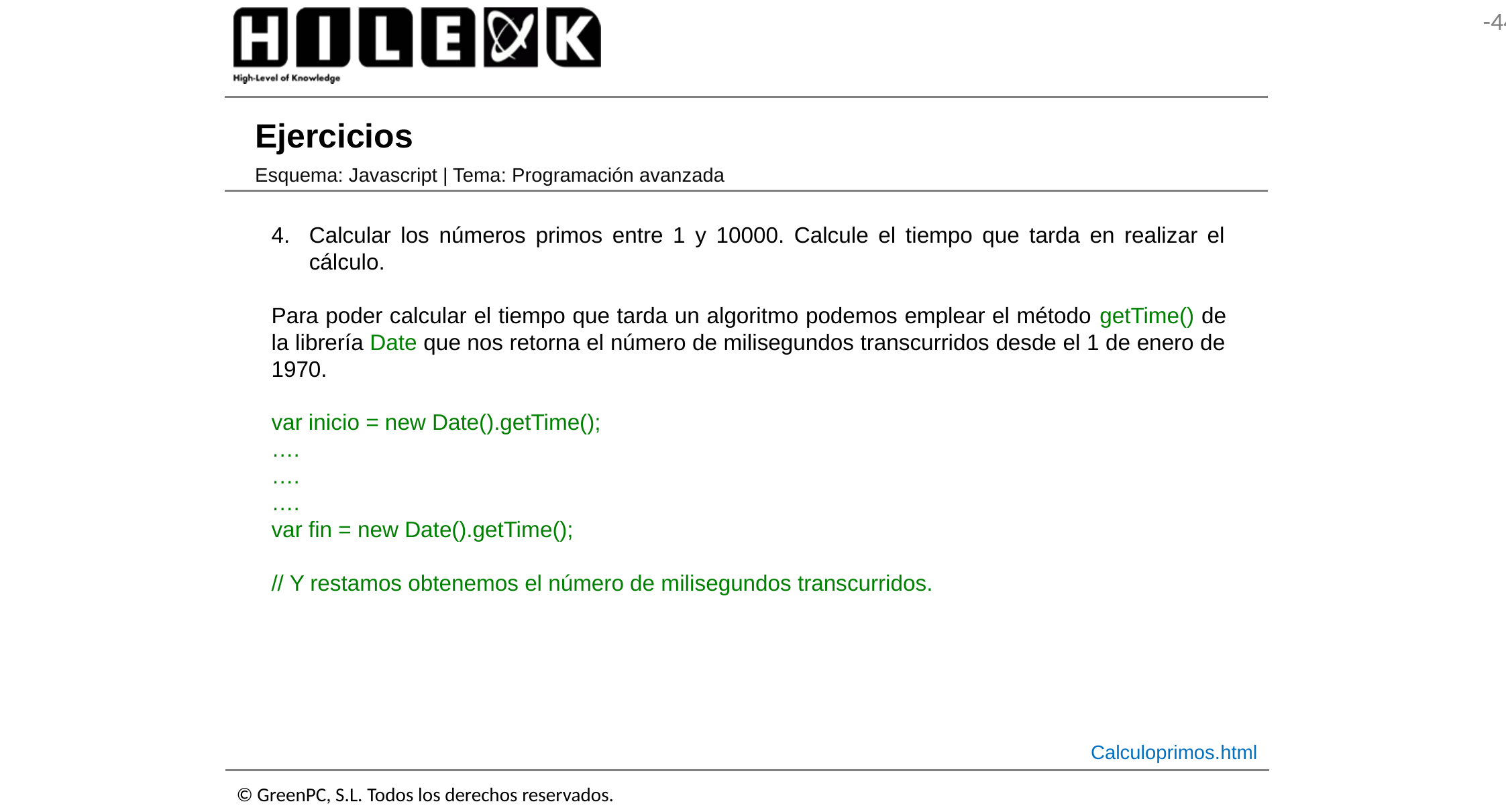

# Ejercicios
Esquema: Javascript | Tema: Programación avanzada
Calcular los números primos entre 1 y 10000. Calcule el tiempo que tarda en realizar el cálculo.

Para poder calcular el tiempo que tarda un algoritmo podemos emplear el método getTime() de la librería Date que nos retorna el número de milisegundos transcurridos desde el 1 de enero de 1970.

var inicio = new Date().getTime();
….
….
….
var fin = new Date().getTime();

// Y restamos obtenemos el número de milisegundos transcurridos.

Calculoprimos.html